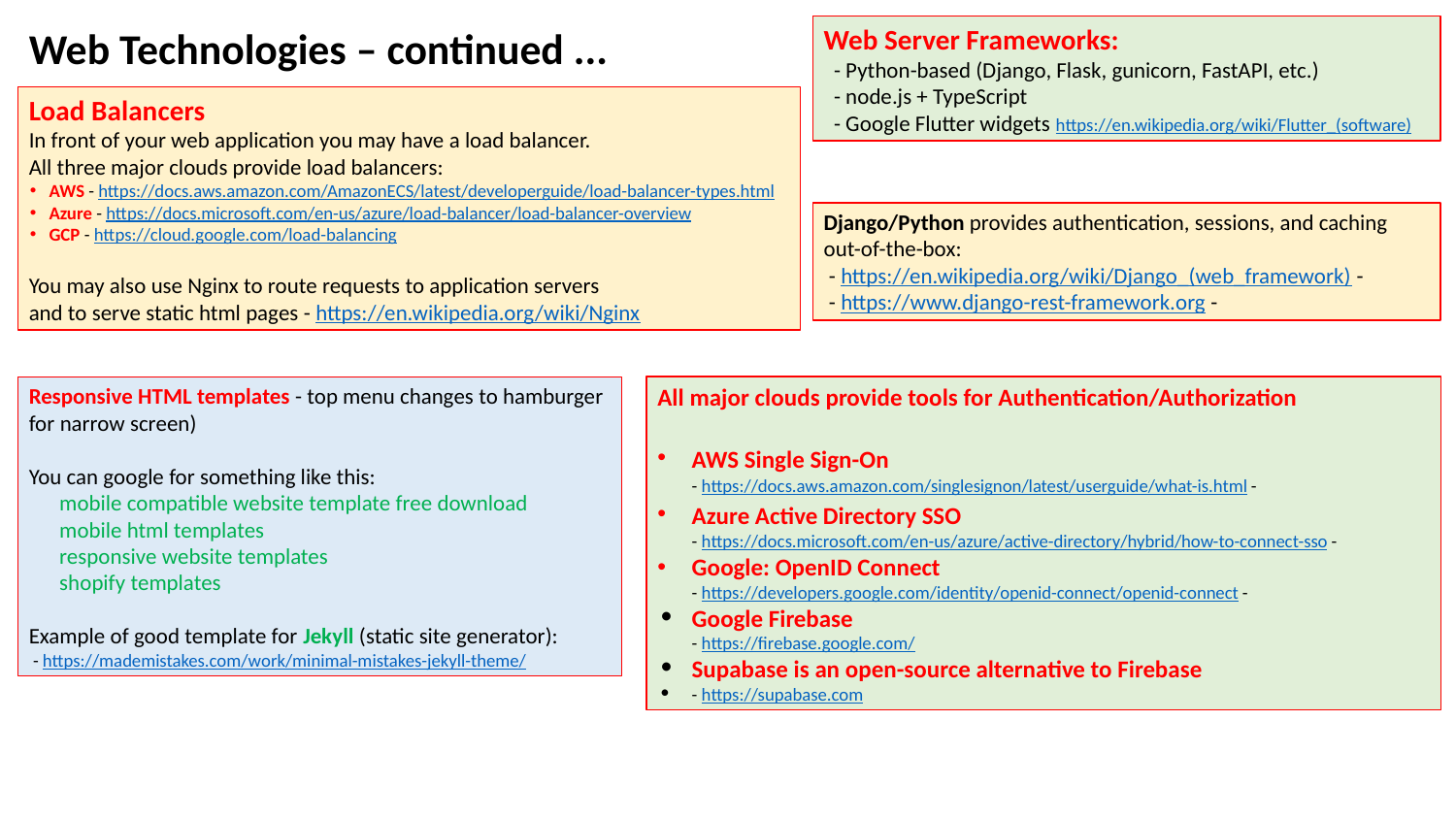

Web Technologies – continued ...
Web Server Frameworks:
  - Python-based (Django, Flask, gunicorn, FastAPI, etc.)
  - node.js + TypeScript
  - Google Flutter widgets https://en.wikipedia.org/wiki/Flutter_(software)
Load Balancers
In front of your web application you may have a load balancer.
All three major clouds provide load balancers:
AWS - https://docs.aws.amazon.com/AmazonECS/latest/developerguide/load-balancer-types.html
Azure - https://docs.microsoft.com/en-us/azure/load-balancer/load-balancer-overview
GCP - https://cloud.google.com/load-balancing

You may also use Nginx to route requests to application servers
and to serve static html pages - https://en.wikipedia.org/wiki/Nginx
Django/Python provides authentication, sessions, and caching  out-of-the-box:
 - https://en.wikipedia.org/wiki/Django_(web_framework) -
 - https://www.django-rest-framework.org -
Responsive HTML templates - top menu changes to hamburger for narrow screen)

You can google for something like this:
      mobile compatible website template free download
      mobile html templates
      responsive website templates
      shopify templates

Example of good template for Jekyll (static site generator):
 - https://mademistakes.com/work/minimal-mistakes-jekyll-theme/
All major clouds provide tools for Authentication/Authorization

AWS Single Sign-On
- https://docs.aws.amazon.com/singlesignon/latest/userguide/what-is.html -
Azure Active Directory SSO
- https://docs.microsoft.com/en-us/azure/active-directory/hybrid/how-to-connect-sso -
Google: OpenID Connect
- https://developers.google.com/identity/openid-connect/openid-connect -
Google Firebase
- https://firebase.google.com/
Supabase is an open-source alternative to Firebase
- https://supabase.com